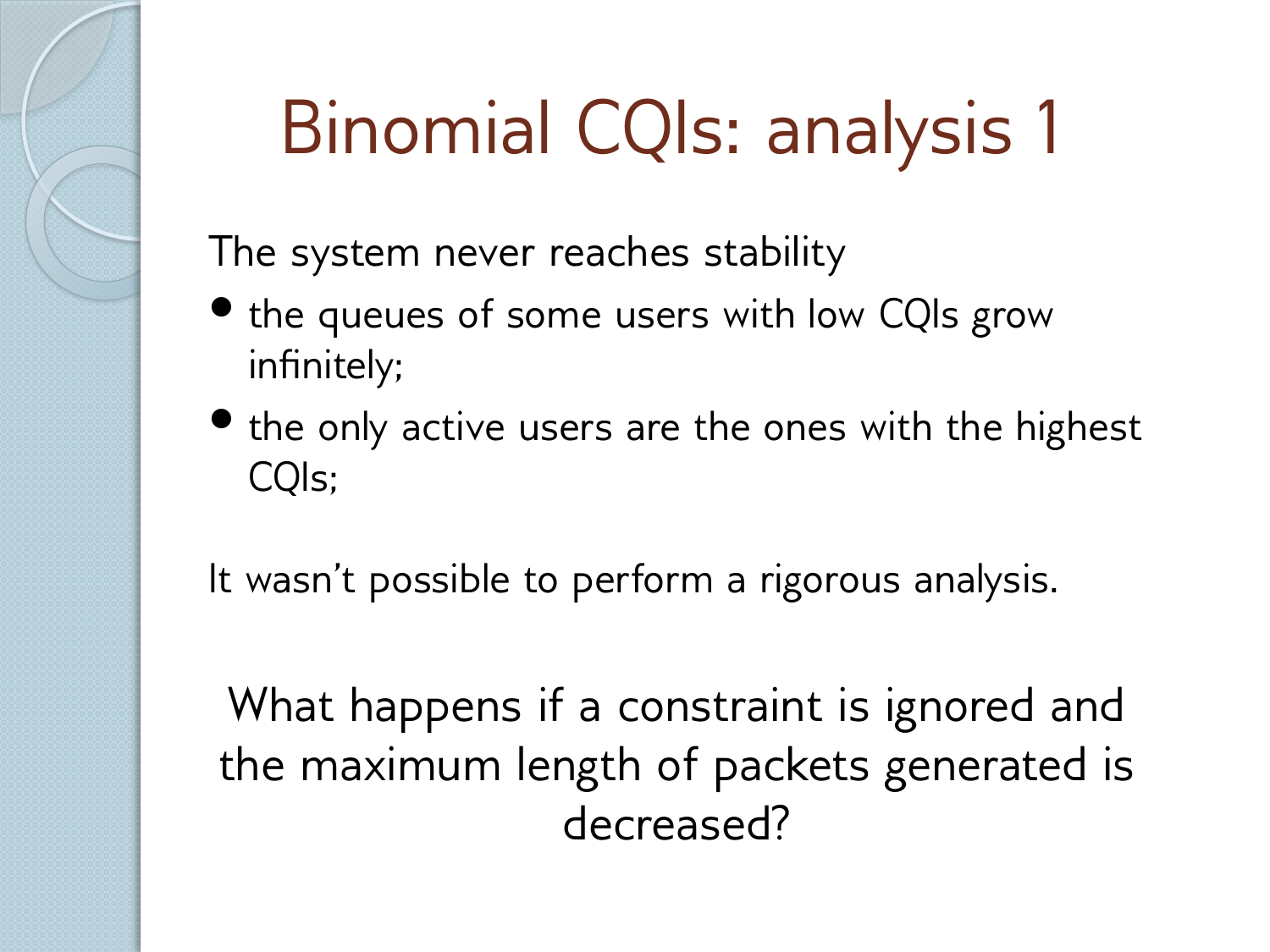

Binomial CQIs: analysis 1
The system never reaches stability
the queues of some users with low CQIs grow infinitely;
the only active users are the ones with the highest CQIs;

It wasn’t possible to perform a rigorous analysis.

What happens if a constraint is ignored and the maximum length of packets generated is decreased?